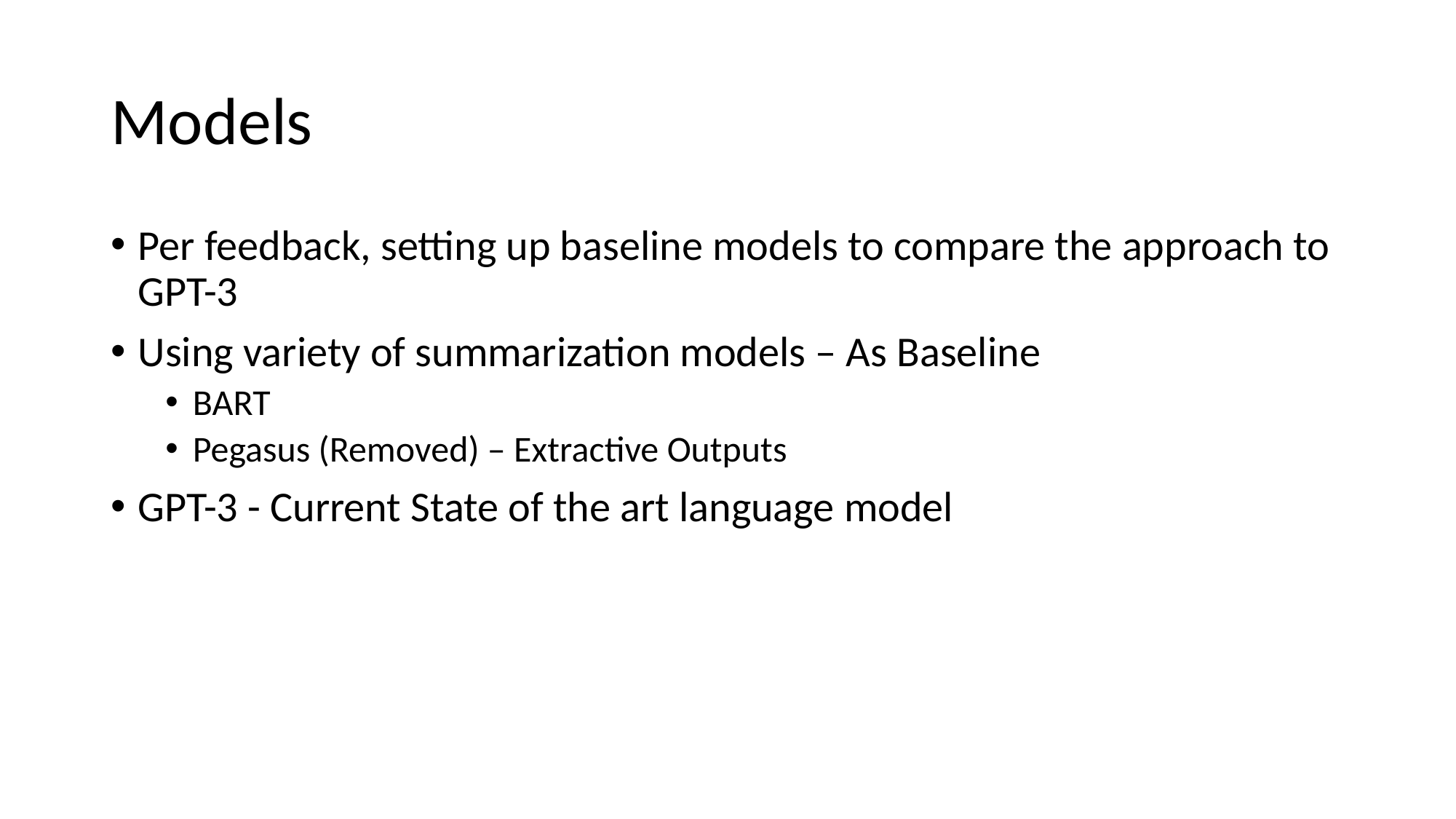

# Models
Per feedback, setting up baseline models to compare the approach to GPT-3
Using variety of summarization models – As Baseline
BART
Pegasus (Removed) – Extractive Outputs
GPT-3 - Current State of the art language model